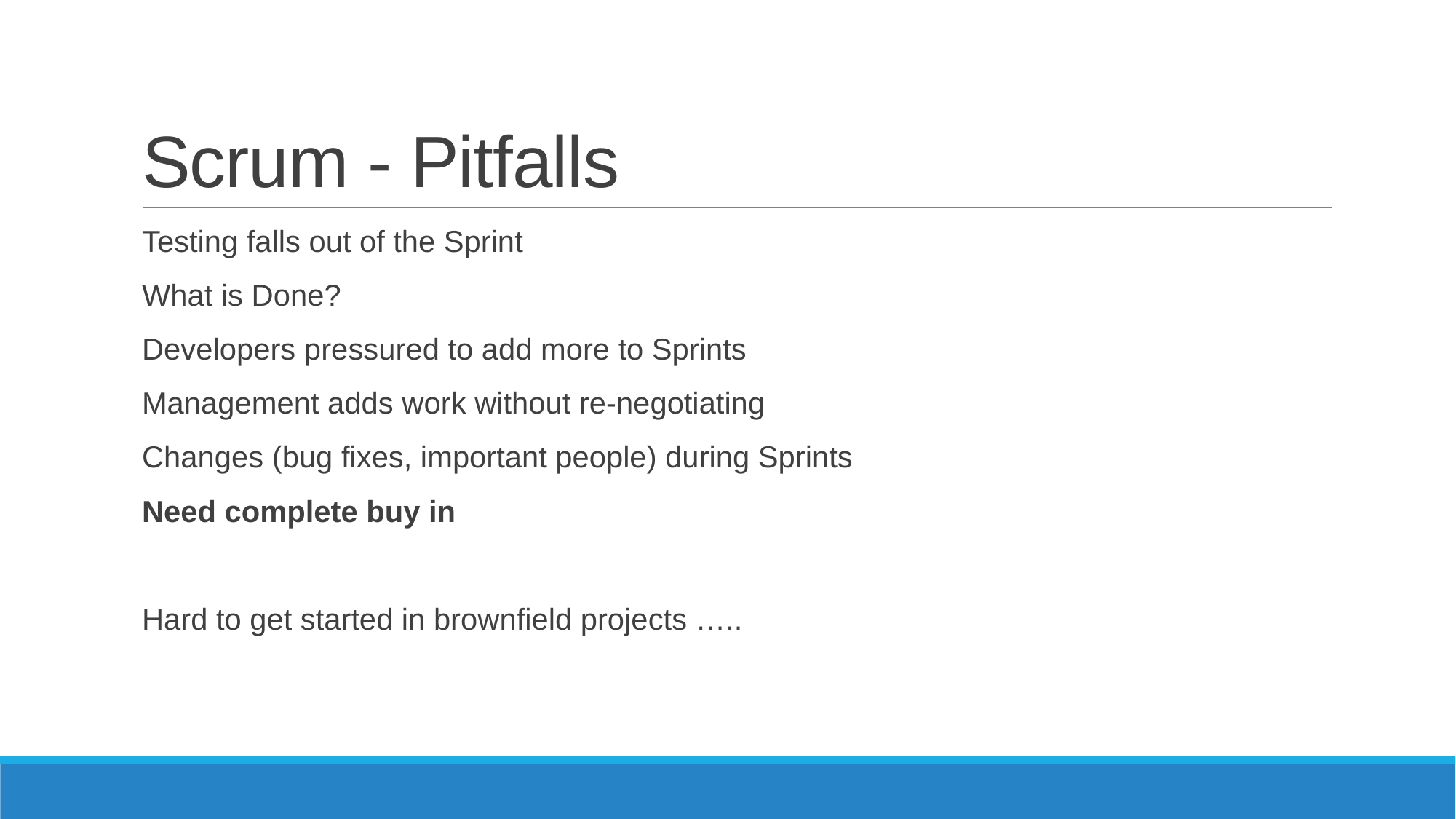

# Scrum - Pitfalls
Testing falls out of the Sprint
What is Done?
Developers pressured to add more to Sprints
Management adds work without re-negotiating
Changes (bug fixes, important people) during Sprints
Need complete buy in

Hard to get started in brownfield projects …..